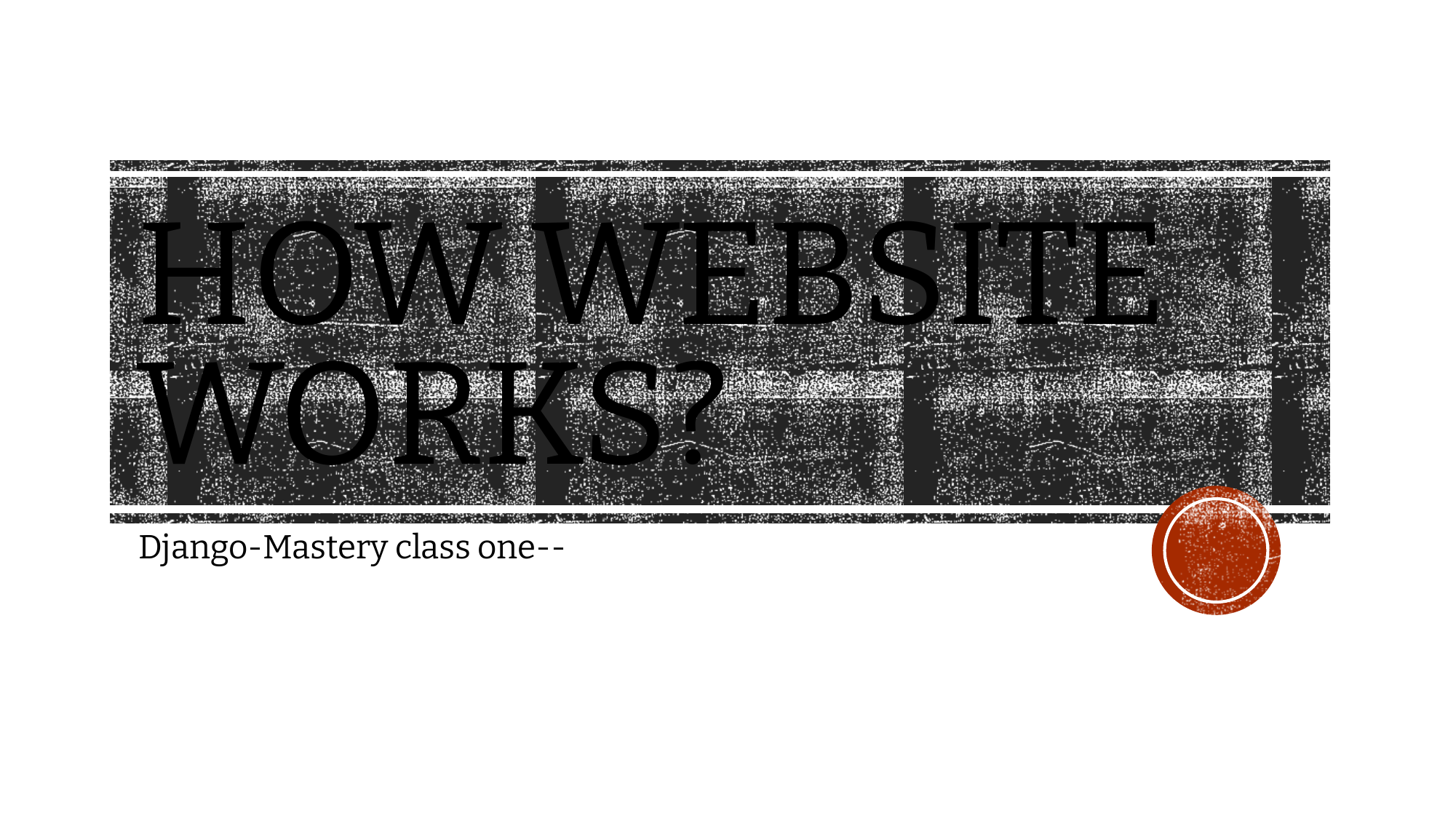

# How website works?
Django-Mastery class one--